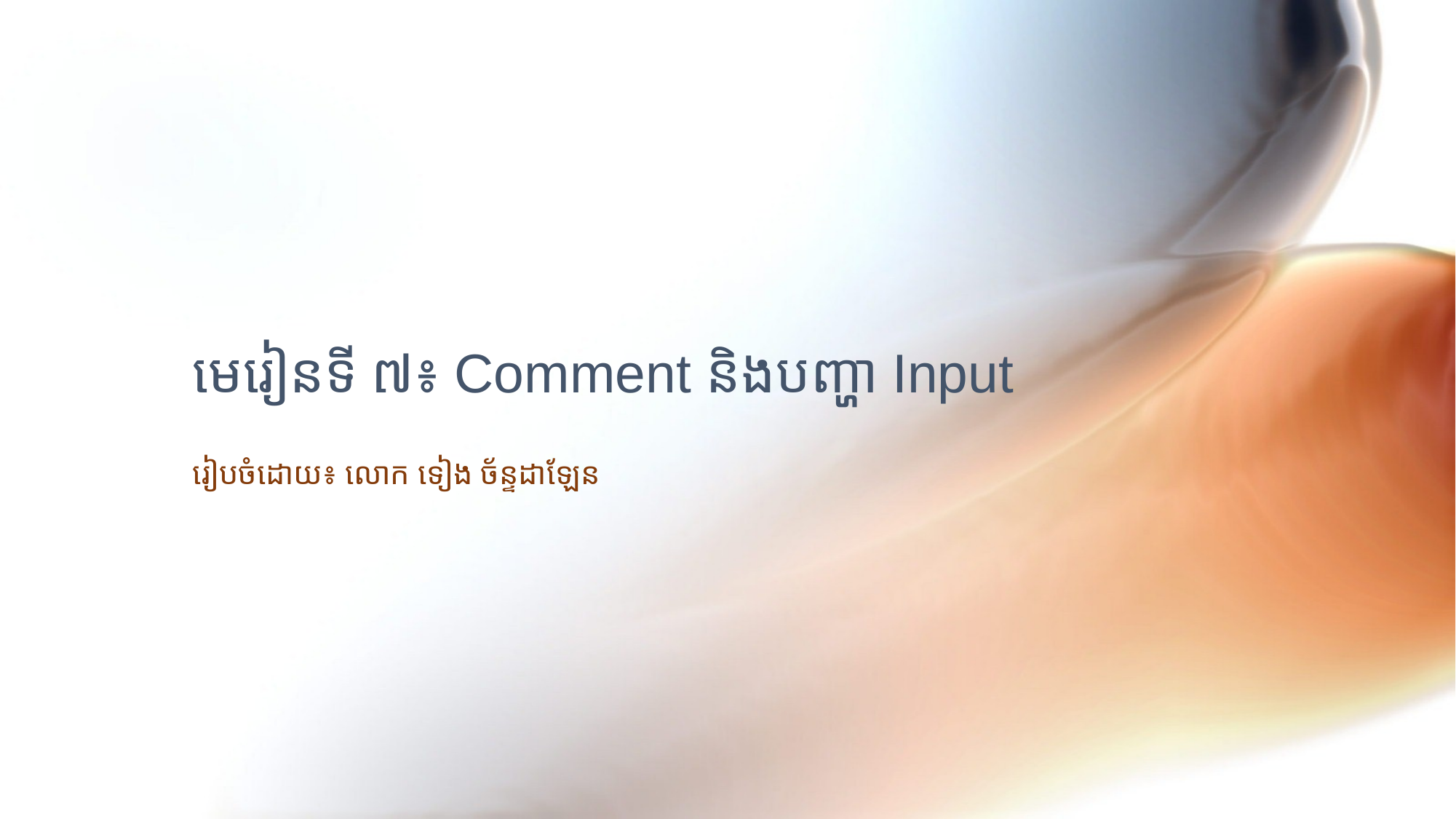

# មេរៀនទី ៧៖ Comment និងបញ្ហា Input
រៀបចំដោយ៖ លោក ទៀង ច័ន្ទដាឡែន